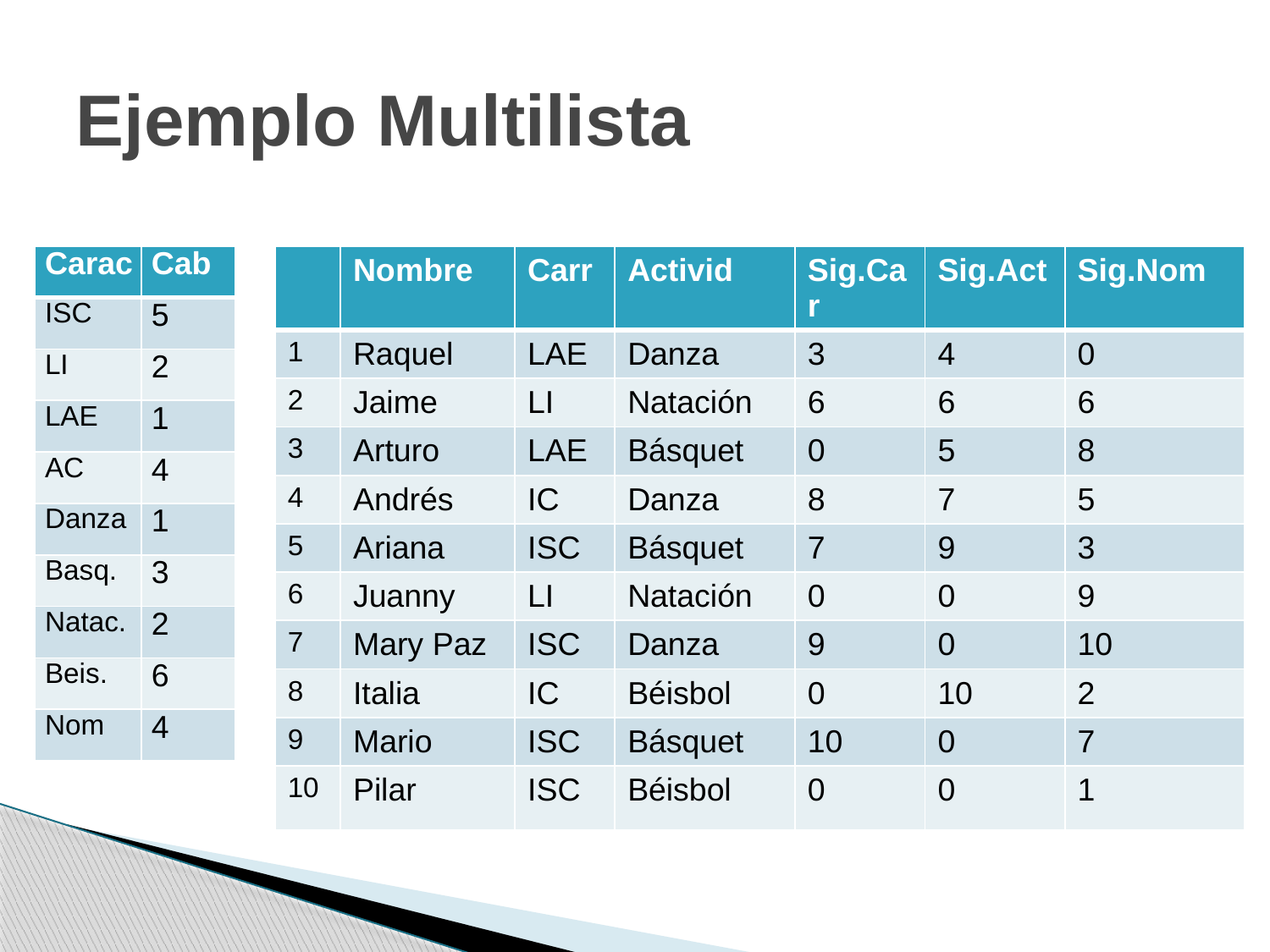

# Ejemplo Multilista
| Carac | Cab |
| --- | --- |
| ISC | 5 |
| LI | 2 |
| LAE | 1 |
| AC | 4 |
| Danza | 1 |
| Basq. | 3 |
| Natac. | 2 |
| Beis. | 6 |
| Nom | 4 |
|  | Nombre | Carr | Activid | Sig.Car | Sig.Act | Sig.Nom |
| --- | --- | --- | --- | --- | --- | --- |
| 1 | Raquel | LAE | Danza | 3 | 4 | 0 |
| 2 | Jaime | LI | Natación | 6 | 6 | 6 |
| 3 | Arturo | LAE | Básquet | 0 | 5 | 8 |
| 4 | Andrés | IC | Danza | 8 | 7 | 5 |
| 5 | Ariana | ISC | Básquet | 7 | 9 | 3 |
| 6 | Juanny | LI | Natación | 0 | 0 | 9 |
| 7 | Mary Paz | ISC | Danza | 9 | 0 | 10 |
| 8 | Italia | IC | Béisbol | 0 | 10 | 2 |
| 9 | Mario | ISC | Básquet | 10 | 0 | 7 |
| 10 | Pilar | ISC | Béisbol | 0 | 0 | 1 |